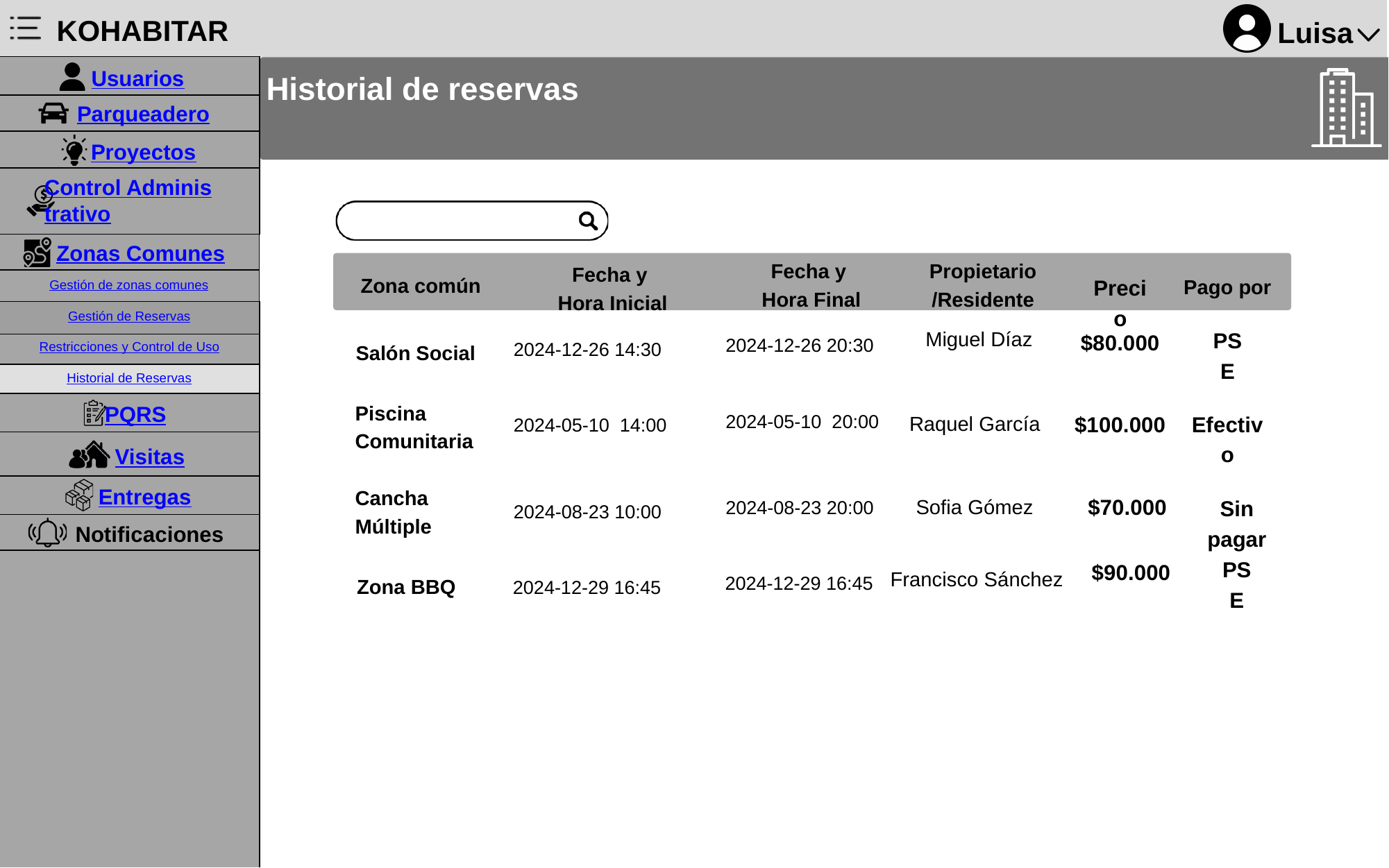

KOHABITAR
Luisa

Usuarios
Historial de reservas

Parqueadero

Proyectos

Control Administrativo

Zonas Comunes

Fecha y
Hora Final
Propietario
/Residente
Fecha y
Hora Inicial
Zona común

Gestión de zonas comunes
Precio
Pago por

Gestión de Reservas
Miguel Díaz
PSE
$80.000
2024-12-26 20:30

Restricciones y Control de Uso
2024-12-26 14:30
Salón Social

Historial de Reservas

PQRS

Piscina Comunitaria
2024-05-10  20:00
$100.000
Efectivo
Raquel García
2024-05-10  14:00

Visitas

Entregas

Cancha
Múltiple
$70.000
Sofia Gómez
Sin pagar
2024-08-23 20:00
2024-08-23 10:00

Notificaciones

PSE
$90.000
Francisco Sánchez
2024-12-29 16:45
Zona BBQ
2024-12-29 16:45